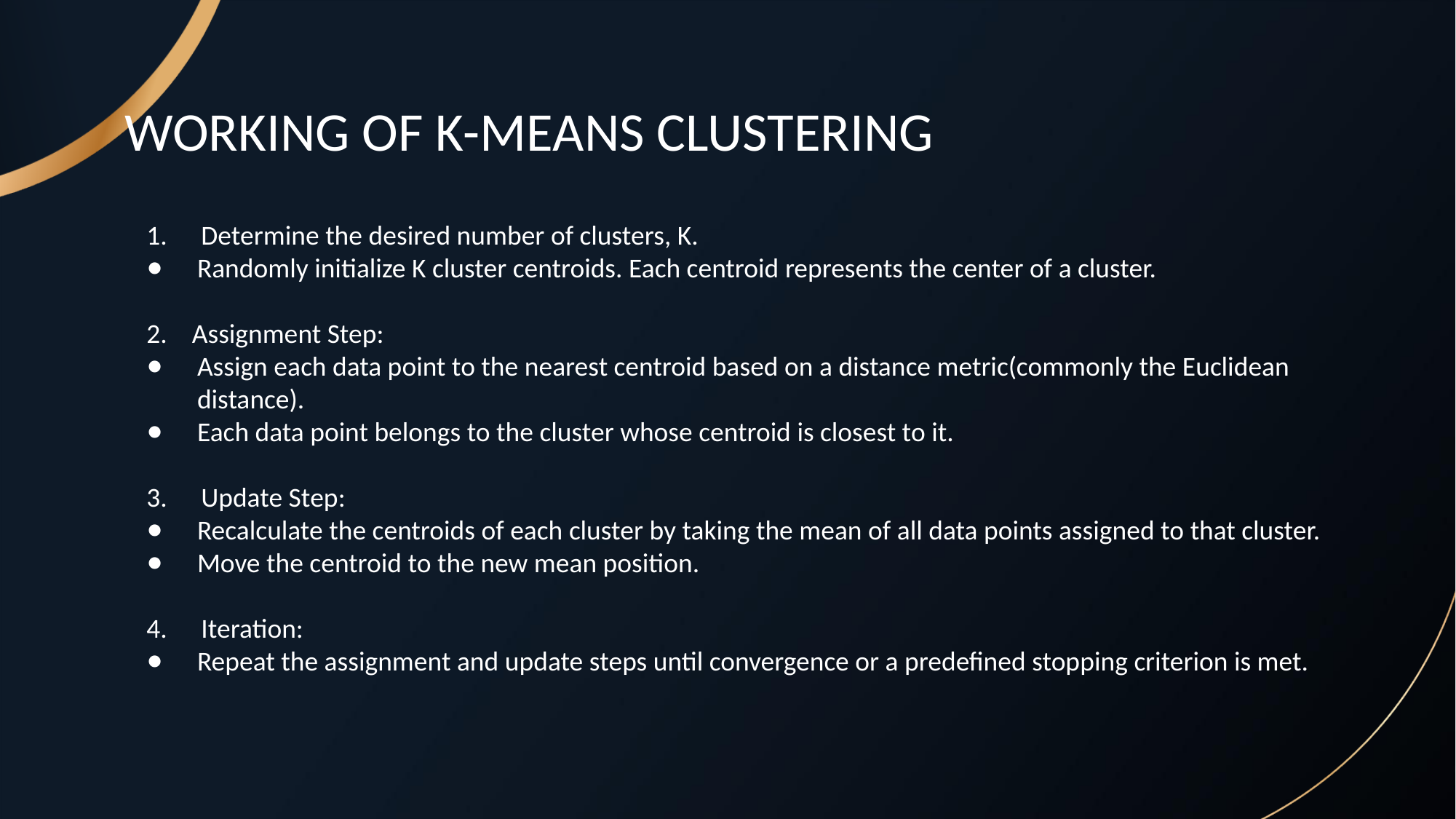

# Working of K-means Clustering
Determine the desired number of clusters, K.
Randomly initialize K cluster centroids. Each centroid represents the center of a cluster.

2.    Assignment Step:
Assign each data point to the nearest centroid based on a distance metric(commonly the Euclidean distance).
Each data point belongs to the cluster whose centroid is closest to it.

Update Step:
Recalculate the centroids of each cluster by taking the mean of all data points assigned to that cluster.
Move the centroid to the new mean position.

Iteration:
Repeat the assignment and update steps until convergence or a predefined stopping criterion is met.